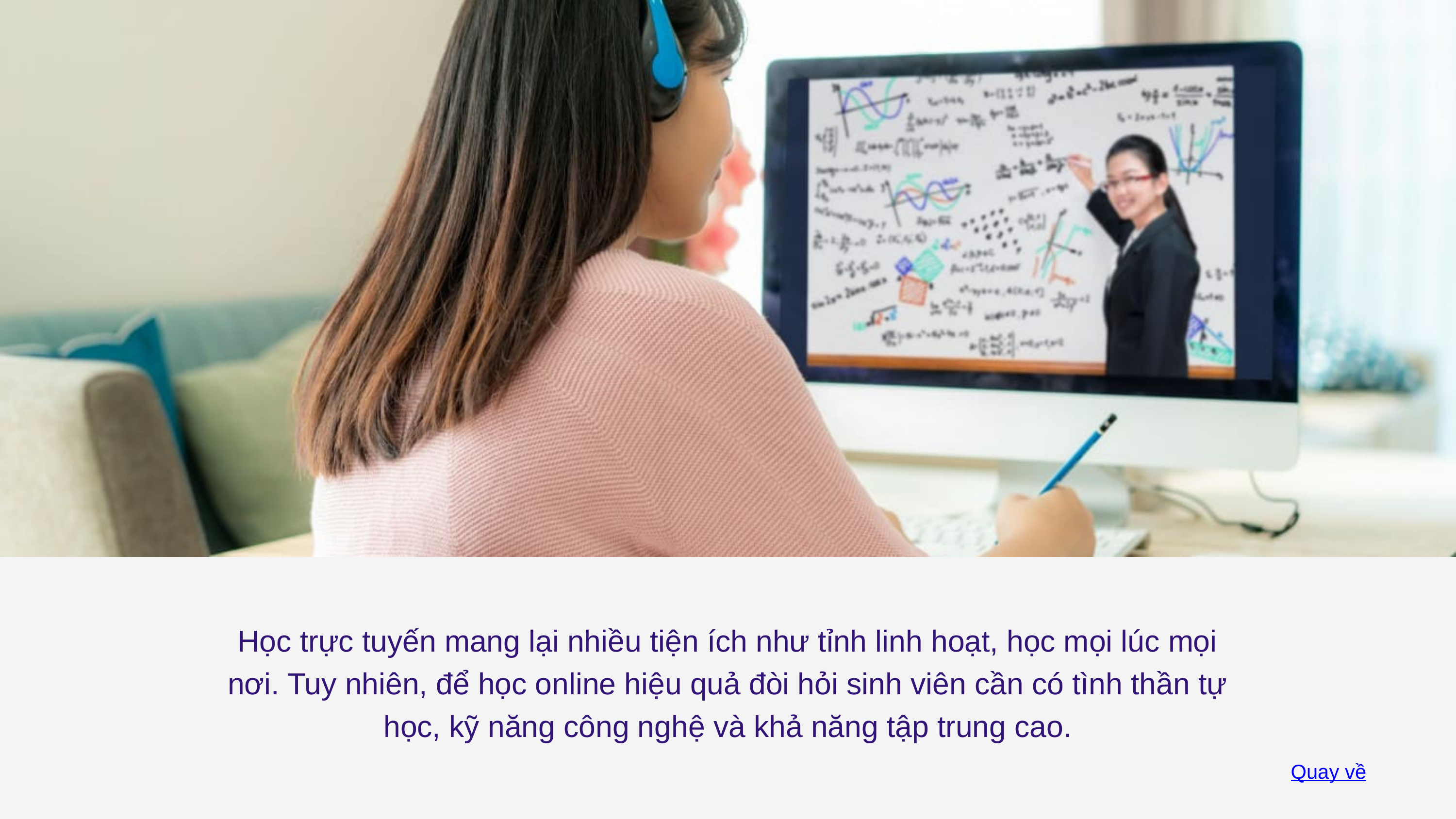

Học trực tuyến mang lại nhiều tiện ích như tỉnh linh hoạt, học mọi lúc mọi nơi. Tuy nhiên, để học online hiệu quả đòi hỏi sinh viên cần có tình thần tự học, kỹ năng công nghệ và khả năng tập trung cao.

Quay về